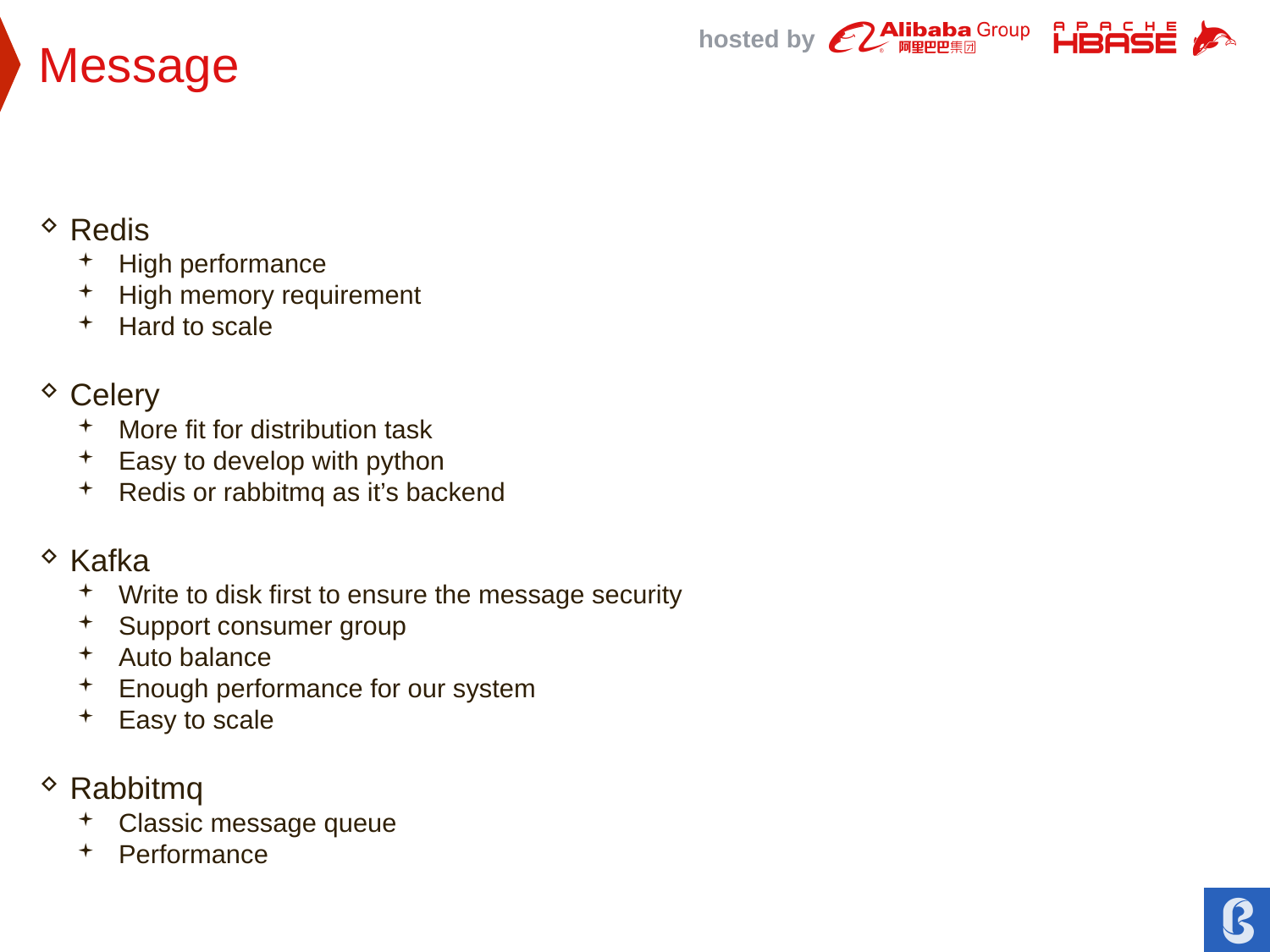

Message

Redis
High performance
High memory requirement
Hard to scale
Celery
More fit for distribution task
Easy to develop with python
Redis or rabbitmq as it’s backend
Kafka
Write to disk first to ensure the message security
Support consumer group
Auto balance
Enough performance for our system
Easy to scale
Rabbitmq
Classic message queue
Performance